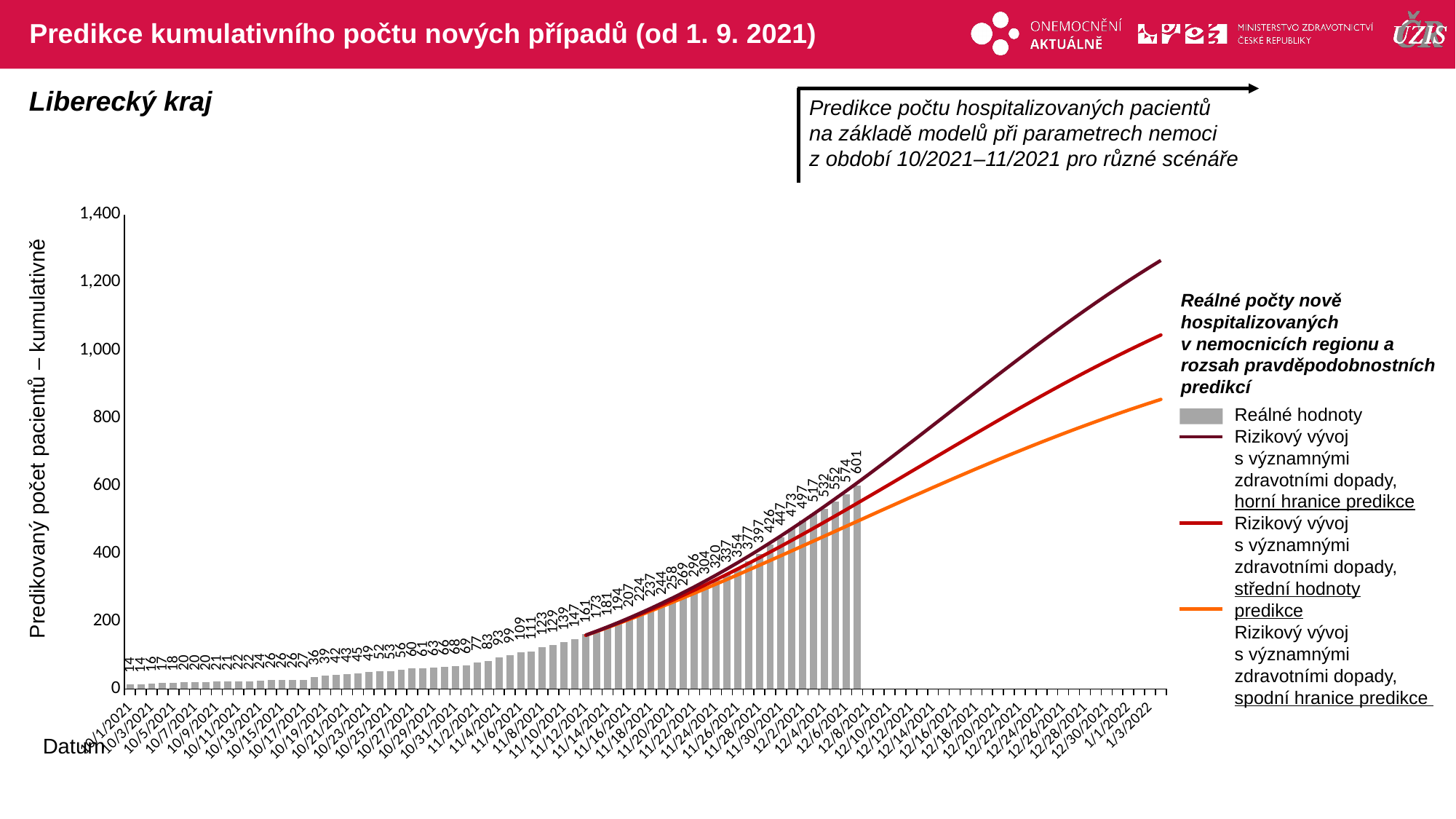

# Predikce kumulativního počtu nových případů (od 1. 9. 2021)
Liberecký kraj
Predikce počtu hospitalizovaných pacientů na základě modelů při parametrech nemoci z období 10/2021–11/2021 pro různé scénáře

### Chart

| Category |  |  |  |  |  |
|---|---|---|---|---|---|
| 44470 | 14.0 | None | None | None | None |
| 44471 | 14.0 | None | None | None | None |
| 44472 | 16.0 | None | None | None | None |
| 44473 | 17.0 | None | None | None | None |
| 44474 | 18.0 | None | None | None | None |
| 44475 | 20.0 | None | None | None | None |
| 44476 | 20.0 | None | None | None | None |
| 44477 | 20.0 | None | None | None | None |
| 44478 | 21.0 | None | None | None | None |
| 44479 | 21.0 | None | None | None | None |
| 44480 | 22.0 | None | None | None | None |
| 44481 | 22.0 | None | None | None | None |
| 44482 | 24.0 | None | None | None | None |
| 44483 | 26.0 | None | None | None | None |
| 44484 | 26.0 | None | None | None | None |
| 44485 | 26.0 | None | None | None | None |
| 44486 | 27.0 | None | None | None | None |
| 44487 | 36.0 | None | None | None | None |
| 44488 | 39.0 | None | None | None | None |
| 44489 | 42.0 | None | None | None | None |
| 44490 | 43.0 | None | None | None | None |
| 44491 | 45.0 | None | None | None | None |
| 44492 | 49.0 | None | None | None | None |
| 44493 | 52.0 | None | None | None | None |
| 44494 | 53.0 | None | None | None | None |
| 44495 | 56.0 | None | None | None | None |
| 44496 | 60.0 | None | None | None | None |
| 44497 | 61.0 | None | None | None | None |
| 44498 | 63.0 | None | None | None | None |
| 44499 | 66.0 | None | None | None | None |
| 44500 | 68.0 | None | None | None | None |
| 44501 | 69.0 | None | None | None | None |
| 44502 | 77.0 | None | None | None | None |
| 44503 | 83.0 | None | None | None | None |
| 44504 | 93.0 | None | None | None | None |
| 44505 | 99.0 | None | None | None | None |
| 44506 | 109.0 | None | None | None | None |
| 44507 | 111.0 | None | None | None | None |
| 44508 | 123.0 | None | None | None | None |
| 44509 | 129.0 | None | None | None | None |
| 44510 | 139.0 | None | None | None | None |
| 44511 | 147.0 | None | None | None | None |
| 44512 | 161.0 | None | 158.07539952143247 | 158.30516925303226 | 158.53639968021378 |
| 44513 | 173.0 | None | 169.38424640476242 | 169.93579198885575 | 170.49261471748278 |
| 44514 | 181.0 | None | 180.93461886082287 | 181.91077514365105 | 182.8999516731405 |
| 44515 | 194.0 | None | 192.77565542826846 | 194.28969010358813 | 195.8302935000778 |
| 44516 | 207.0 | None | 204.92083864839728 | 207.09608590471856 | 209.31940644770677 |
| 44517 | 224.0 | None | 217.3025603764117 | 220.27185157085688 | 223.32107211949858 |
| 44518 | 237.0 | None | 229.91885031658109 | 233.82318719490416 | 237.8522749563288 |
| 44519 | 244.0 | None | 242.7195469670039 | 247.7071693385123 | 252.88013051385855 |
| 44520 | 258.0 | None | 255.6832824412341 | 261.9086320981128 | 268.39861663764543 |
| 44521 | 269.0 | None | 268.8375165743645 | 276.46036304763595 | 284.44889314728607 |
| 44522 | 296.0 | None | 282.1386401428717 | 291.3235071460399 | 300.99995810201995 |
| 44523 | 304.0 | None | 295.58156149892795 | 306.4968391170943 | 318.0575450839974 |
| 44524 | 320.0 | None | 309.20007546506895 | 322.0172688154312 | 335.6647176754626 |
| 44525 | 337.0 | None | 322.944885974567 | 337.83788015479627 | 353.7798707669685 |
| 44526 | 354.0 | None | 336.79928495905966 | 353.9435625986796 | 372.39228187615333 |
| 44527 | 377.0 | None | 350.7755930951539 | 370.34743361694007 | 391.51844979431246 |
| 44528 | 397.0 | None | 364.8517947041114 | 387.0276122317886 | 411.13897875950965 |
| 44529 | 426.0 | None | 379.0078472418634 | 403.96349818513363 | 431.23478185910534 |
| 44530 | 447.0 | None | 393.24543600882714 | 421.1553878592464 | 451.8064836998514 |
| 44531 | 473.0 | None | 407.56160253628946 | 438.5981271836999 | 472.8480600065247 |
| 44532 | 497.0 | None | 421.932070311666 | 456.2645341270845 | 494.33031458299286 |
| 44533 | 517.0 | None | 436.34174560916614 | 474.1358005909118 | 516.2311612439312 |
| 44534 | 532.0 | None | 450.7910293797367 | 492.20783399601237 | 538.5419664422748 |
| 44535 | 552.0 | None | 465.25271905485243 | 510.44848626392894 | 561.2251340731618 |
| 44536 | 574.0 | None | 479.71796515333585 | 528.843416047996 | 584.2598606485033 |
| 44537 | 601.0 | None | 494.1917057905828 | 547.3913129404709 | 607.6370847564772 |
| 44538 | None | None | 508.6445663584859 | 566.0559470073258 | 631.311700547718 |
| 44539 | None | None | 523.0690853113639 | 584.8223614923211 | 655.2587273819283 |
| 44540 | None | None | 537.4530117192444 | 603.6702629987783 | 679.4468171159813 |
| 44541 | None | None | 551.7841499589022 | 622.5789192364768 | 703.8432289517585 |
| 44542 | None | None | 566.0506472115455 | 641.5275995249874 | 728.4144768314177 |
| 44543 | None | None | 580.2409915508517 | 660.4956110740868 | 753.1264375238086 |
| 44544 | None | None | 594.343919684676 | 679.4622105944213 | 777.944297577252 |
| 44545 | None | None | 608.3484223414816 | 698.4066557225735 | 802.832696769826 |
| 44546 | None | None | 622.2437812702522 | 717.3083017127466 | 827.7559375004815 |
| 44547 | None | None | 636.0196022471627 | 736.1466926186597 | 852.6781896882642 |
| 44548 | None | None | 649.6658699877582 | 754.9016845302442 | 877.5637424729623 |
| 44549 | None | None | 663.172981535164 | 773.5535387872583 | 902.377216598404 |
| 44550 | None | None | 676.5317613999225 | 792.0829891771821 | 927.0837419346441 |
| 44551 | None | None | 689.733476397232 | 810.4713076207848 | 951.6491316545971 |
| 44552 | None | None | 702.7698455025961 | 828.7003621729415 | 976.040044232949 |
| 44553 | None | None | 715.6330461682085 | 846.7526687940247 | 1000.224133986409 |
| 44554 | None | None | 728.3157275969501 | 864.6114501930914 | 1024.1702061287704 |
| 44555 | None | None | 740.8110212010158 | 882.2606886782007 | 1047.8483586661623 |
| 44556 | None | None | 753.1125448099541 | 899.6851679471171 | 1071.2301035746132 |
| 44557 | None | None | 765.214407879219 | 916.870513230558 | 1094.2884788312465 |
| 44558 | None | None | 777.1112160063788 | 933.8032276186376 | 1116.9981482801888 |
| 44559 | None | None | 788.7980688483715 | 950.4707162620367 | 1139.3354778458388 |
| 44560 | None | None | 800.2705548540889 | 966.8613028349711 | 1161.2785935452487 |
| 44561 | None | None | 811.5247503710367 | 982.9642488227278 | 1182.8074355595006 |
| 44562 | None | None | 822.5572138254727 | 998.7697627387358 | 1203.903791133074 |
| 44563 | None | None | 833.3649765820254 | 1014.2690015623222 | 1224.5513096187578 |
| 44564 | None | None | 843.9455355102754 | 1029.4540713490903 | 1244.735509220548 |
| 44565 | None | None | 854.2968431203088 | 1044.3180215665366 | 1264.44376868696 |
Reálné počty nově hospitalizovaných v nemocnicích regionu a rozsah pravděpodobnostních predikcí
Reálné hodnoty
Rizikový vývoj s významnými zdravotními dopady, horní hranice predikce Rizikový vývoj s významnými zdravotními dopady, střední hodnoty predikce
Rizikový vývoj s významnými zdravotními dopady, spodní hranice predikce

Predikovaný počet pacientů – kumulativně
Datum